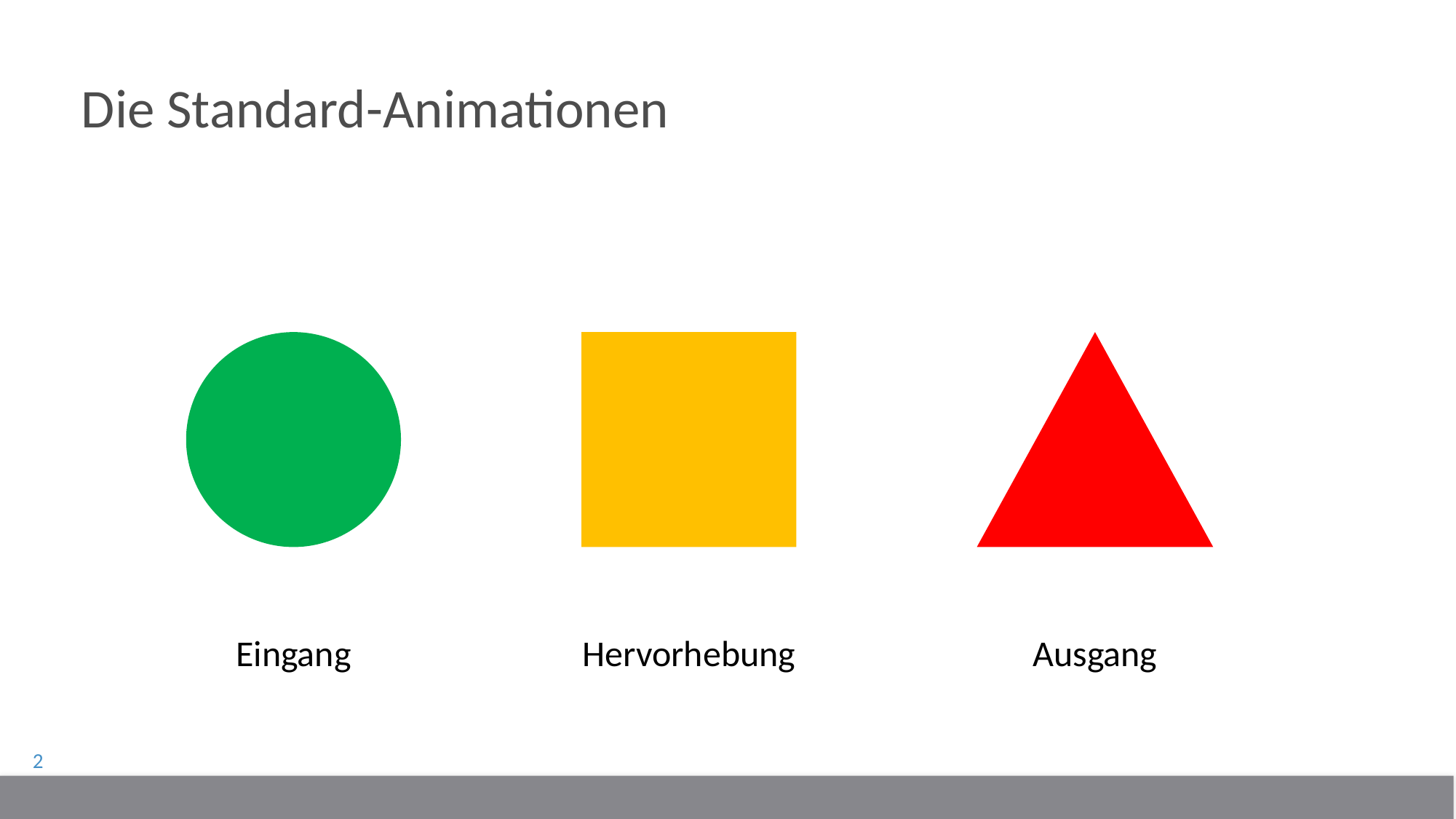

# Die Standard-Animationen

Eingang
Hervorhebung
Ausgang
2